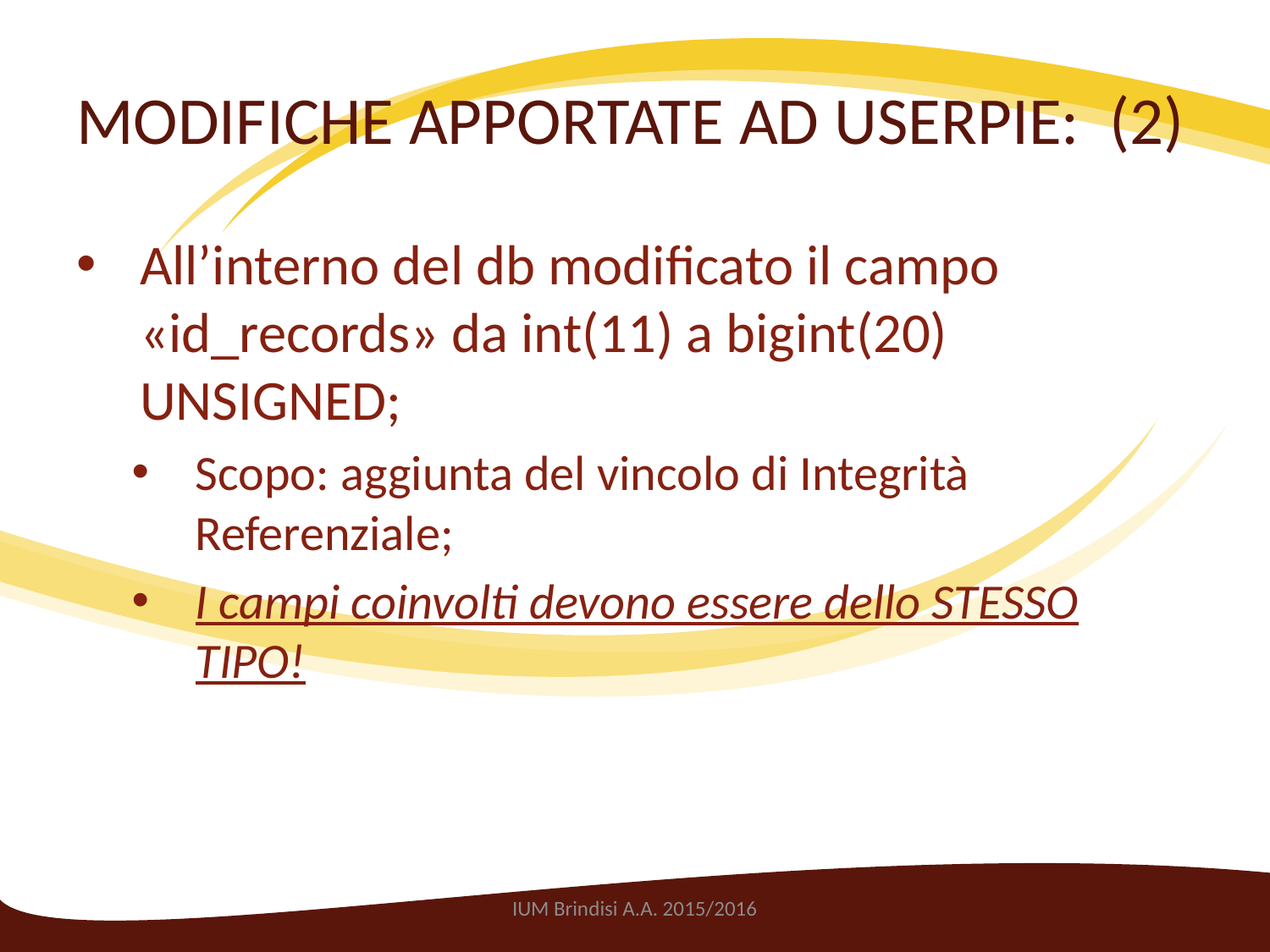

# MODIFICHE APPORTATE AD USERPIE:  (2)
All’interno del db modificato il campo «id_records» da int(11) a bigint(20) UNSIGNED;
Scopo: aggiunta del vincolo di Integrità Referenziale;
I campi coinvolti devono essere dello STESSO TIPO!
IUM Brindisi A.A. 2015/2016